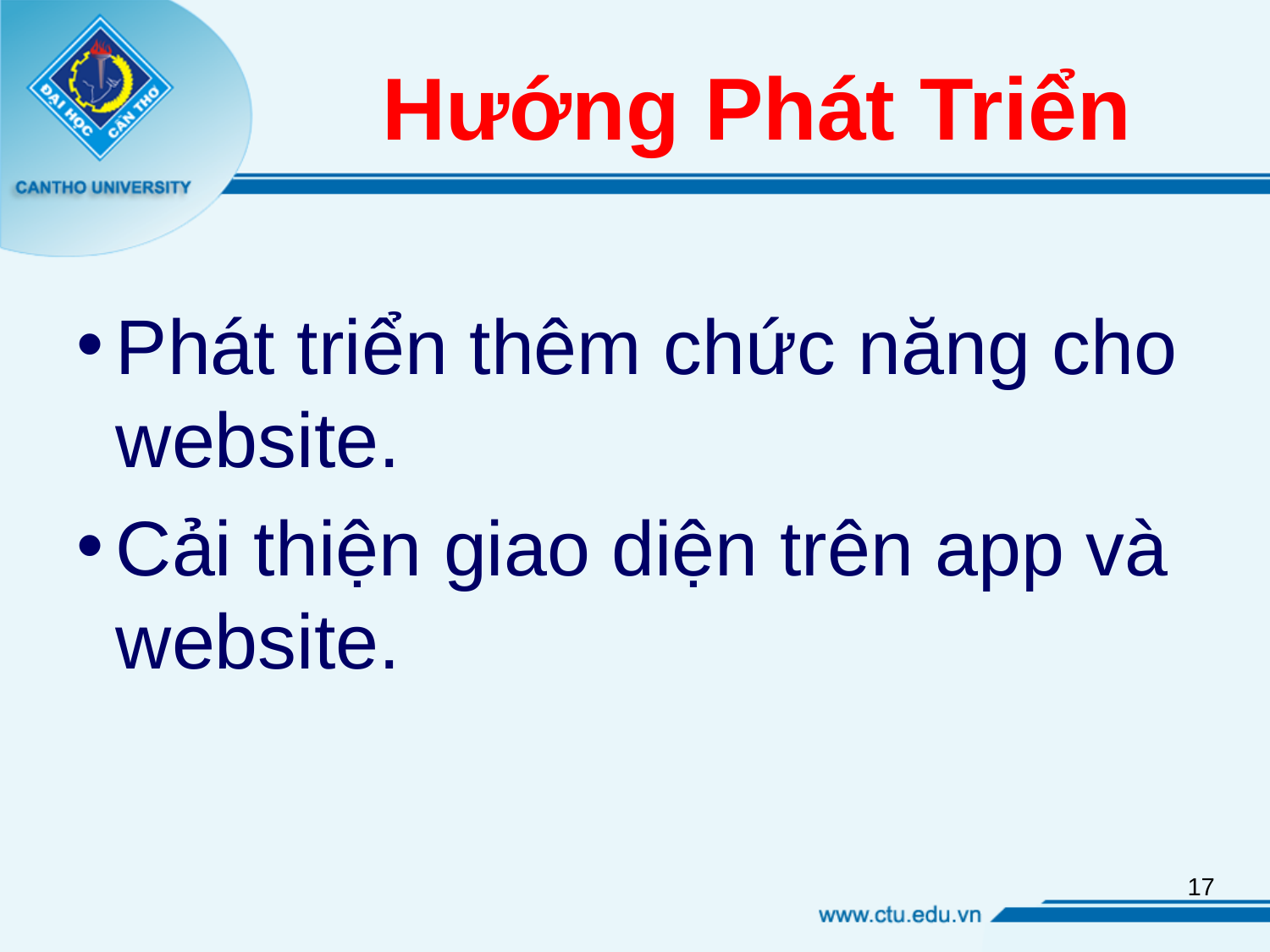

# Hướng Phát Triển
Phát triển thêm chức năng cho website.
Cải thiện giao diện trên app và website.

17